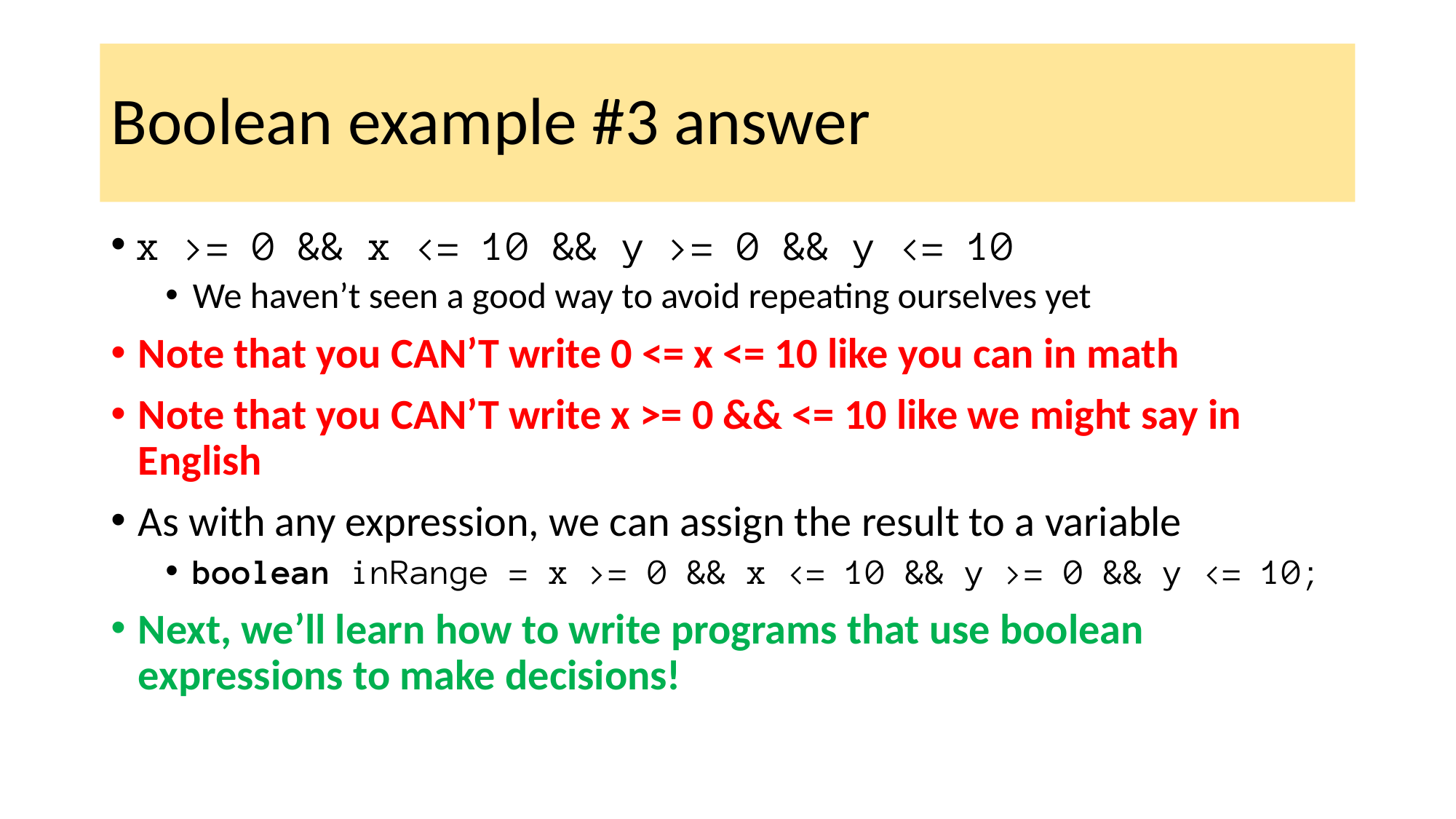

# Boolean example #3 answer
x >= 0 && x <= 10 && y >= 0 && y <= 10
We haven’t seen a good way to avoid repeating ourselves yet
Note that you CAN’T write 0 <= x <= 10 like you can in math
Note that you CAN’T write x >= 0 && <= 10 like we might say in English
As with any expression, we can assign the result to a variable
boolean inRange = x >= 0 && x <= 10 && y >= 0 && y <= 10;
Next, we’ll learn how to write programs that use boolean expressions to make decisions!